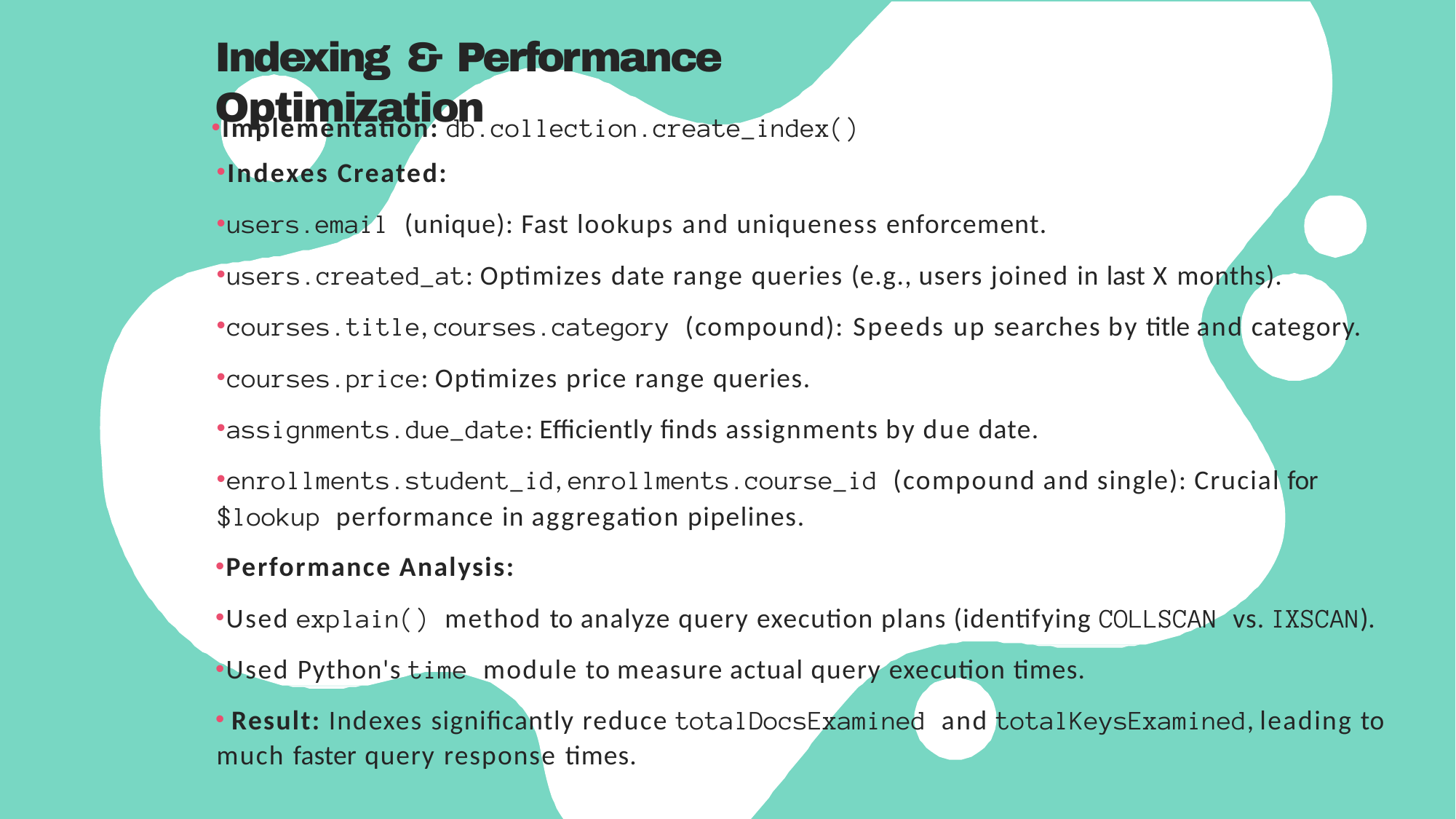

# Indexing & Performance Optimization
Implementation: db.collection.create_index()
Indexes Created:
users.email (unique): Fast lookups and uniqueness enforcement.
users.created_at: Optimizes date range queries (e.g., users joined in last X months).
courses.title, courses.category (compound): Speeds up searches by title and category.
courses.price: Optimizes price range queries.
assignments.due_date: Efficiently finds assignments by due date.
enrollments.student_id, enrollments.course_id (compound and single): Crucial for
$lookup performance in aggregation pipelines.
Performance Analysis:
Used explain() method to analyze query execution plans (identifying COLLSCAN vs. IXSCAN).
Used Python's time module to measure actual query execution times.
	Result: Indexes significantly reduce totalDocsExamined and totalKeysExamined, leading to much faster query response times.